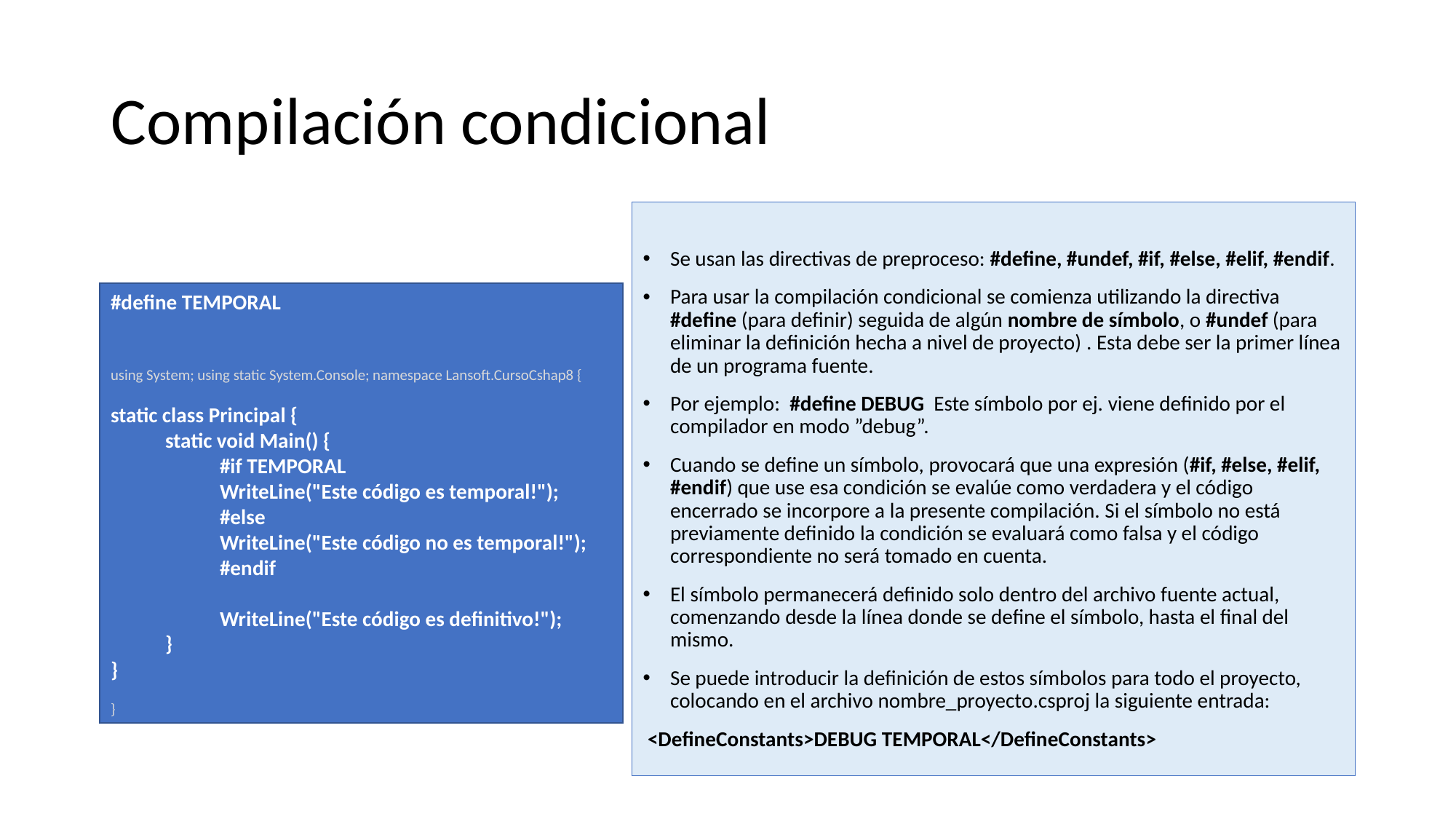

# Compilación condicional

Se usan las directivas de preproceso: #define, #undef, #if, #else, #elif, #endif.
Para usar la compilación condicional se comienza utilizando la directiva #define (para definir) seguida de algún nombre de símbolo, o #undef (para eliminar la definición hecha a nivel de proyecto) . Esta debe ser la primer línea de un programa fuente.
Por ejemplo:  #define DEBUG  Este símbolo por ej. viene definido por el compilador en modo ”debug”.
Cuando se define un símbolo, provocará que una expresión (#if, #else, #elif, #endif) que use esa condición se evalúe como verdadera y el código encerrado se incorpore a la presente compilación. Si el símbolo no está previamente definido la condición se evaluará como falsa y el código correspondiente no será tomado en cuenta.
El símbolo permanecerá definido solo dentro del archivo fuente actual, comenzando desde la línea donde se define el símbolo, hasta el final del mismo.
Se puede introducir la definición de estos símbolos para todo el proyecto, colocando en el archivo nombre_proyecto.csproj la siguiente entrada:
 <DefineConstants>DEBUG TEMPORAL</DefineConstants>

#define TEMPORAL

using System; using static System.Console; namespace Lansoft.CursoCshap8 {

static class Principal {
static void Main() {
	#if TEMPORAL
	WriteLine("Este código es temporal!");
	#else
	WriteLine("Este código no es temporal!");
	#endif

	WriteLine("Este código es definitivo!");
}
}

}